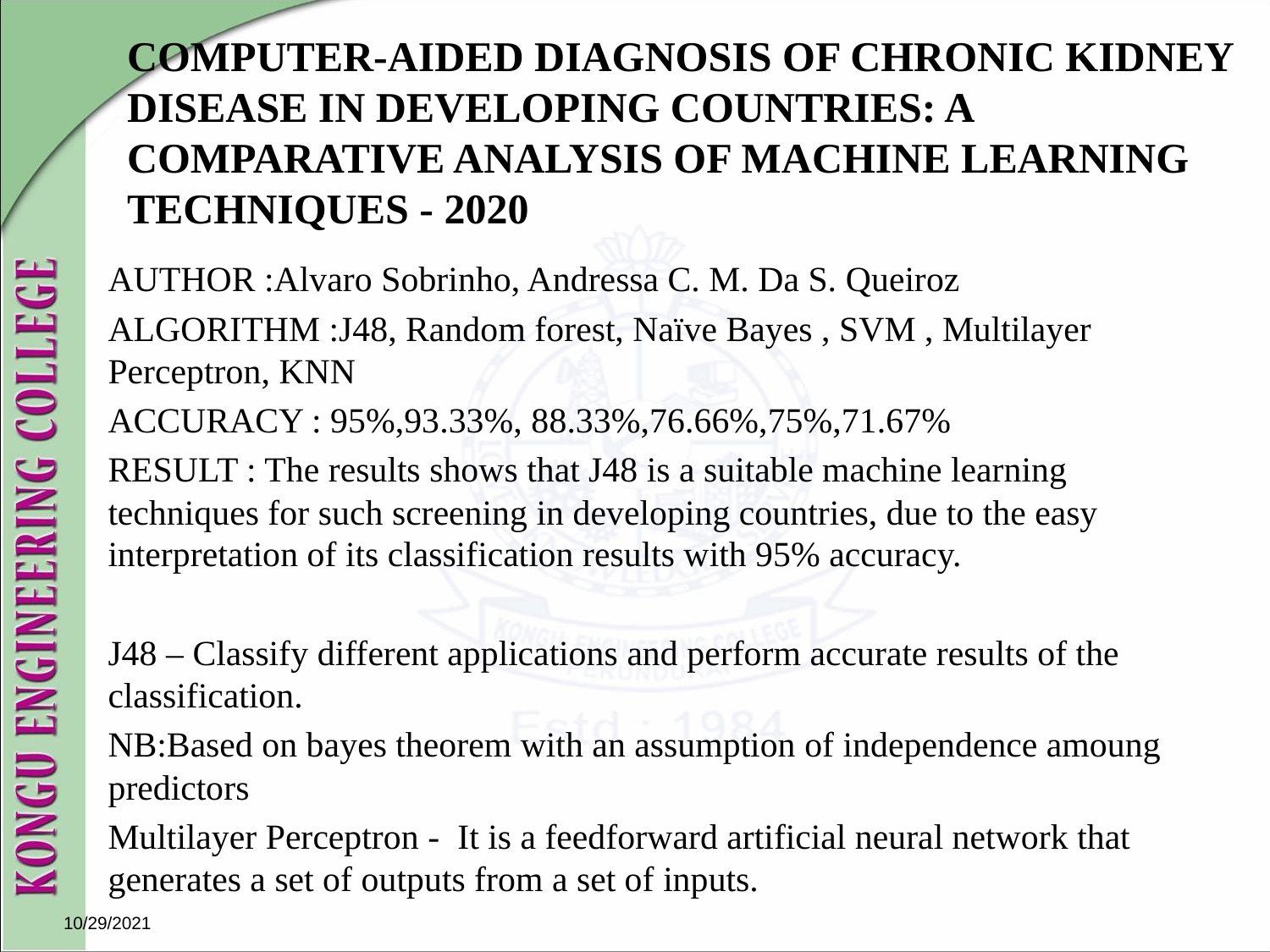

# COMPUTER-AIDED DIAGNOSIS OF CHRONIC KIDNEY DISEASE IN DEVELOPING COUNTRIES: A COMPARATIVE ANALYSIS OF MACHINE LEARNING TECHNIQUES - 2020
AUTHOR :Alvaro Sobrinho, Andressa C. M. Da S. Queiroz
ALGORITHM :J48, Random forest, Naïve Bayes , SVM , Multilayer Perceptron, KNN
ACCURACY : 95%,93.33%, 88.33%,76.66%,75%,71.67%
RESULT : The results shows that J48 is a suitable machine learning techniques for such screening in developing countries, due to the easy interpretation of its classification results with 95% accuracy.

J48 – Classify different applications and perform accurate results of the classification.
NB:Based on bayes theorem with an assumption of independence amoung predictors
Multilayer Perceptron -  It is a feedforward artificial neural network that generates a set of outputs from a set of inputs.
10/29/2021